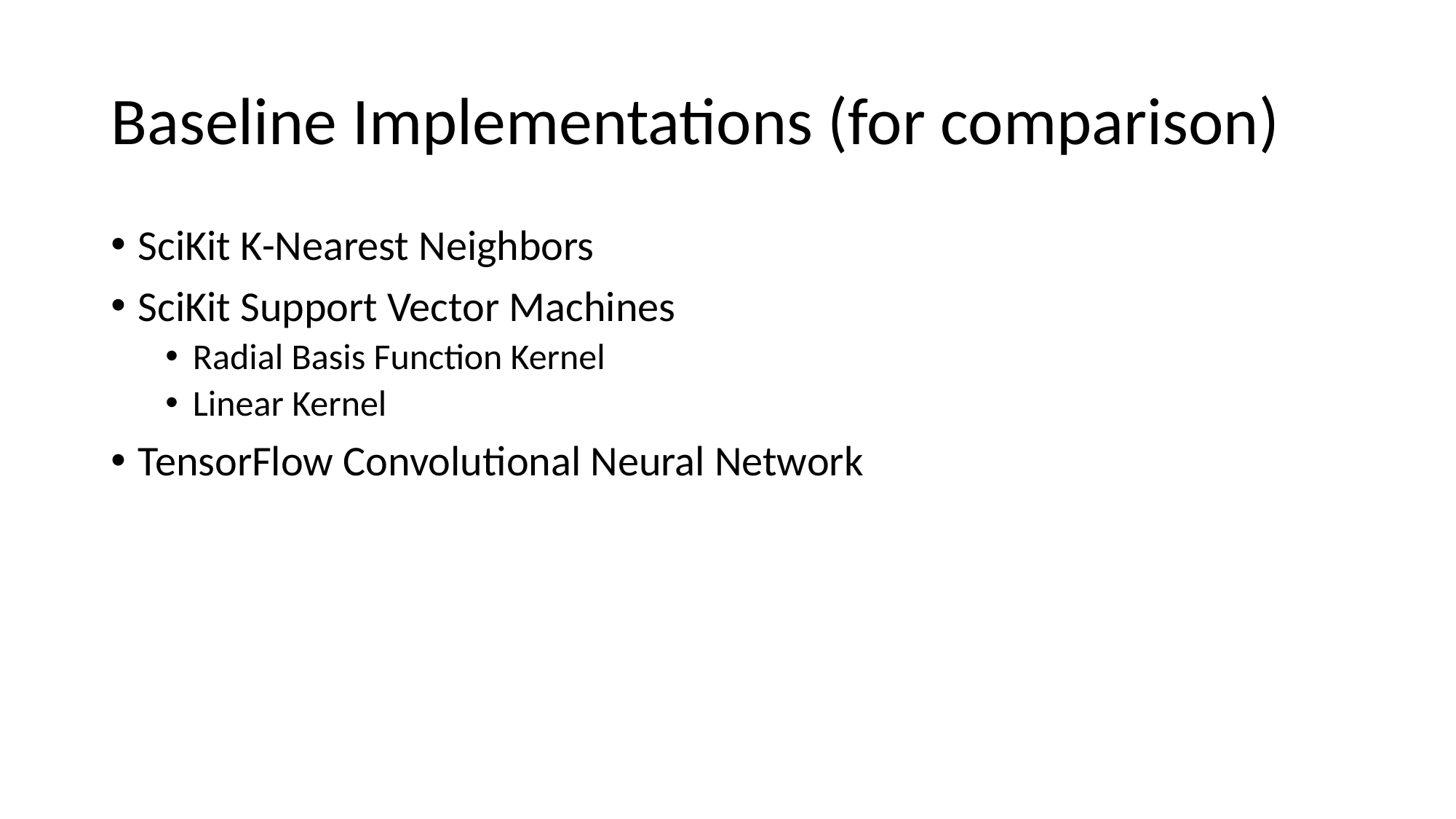

# Baseline Implementations (for comparison)
SciKit K-Nearest Neighbors
SciKit Support Vector Machines
Radial Basis Function Kernel
Linear Kernel
TensorFlow Convolutional Neural Network